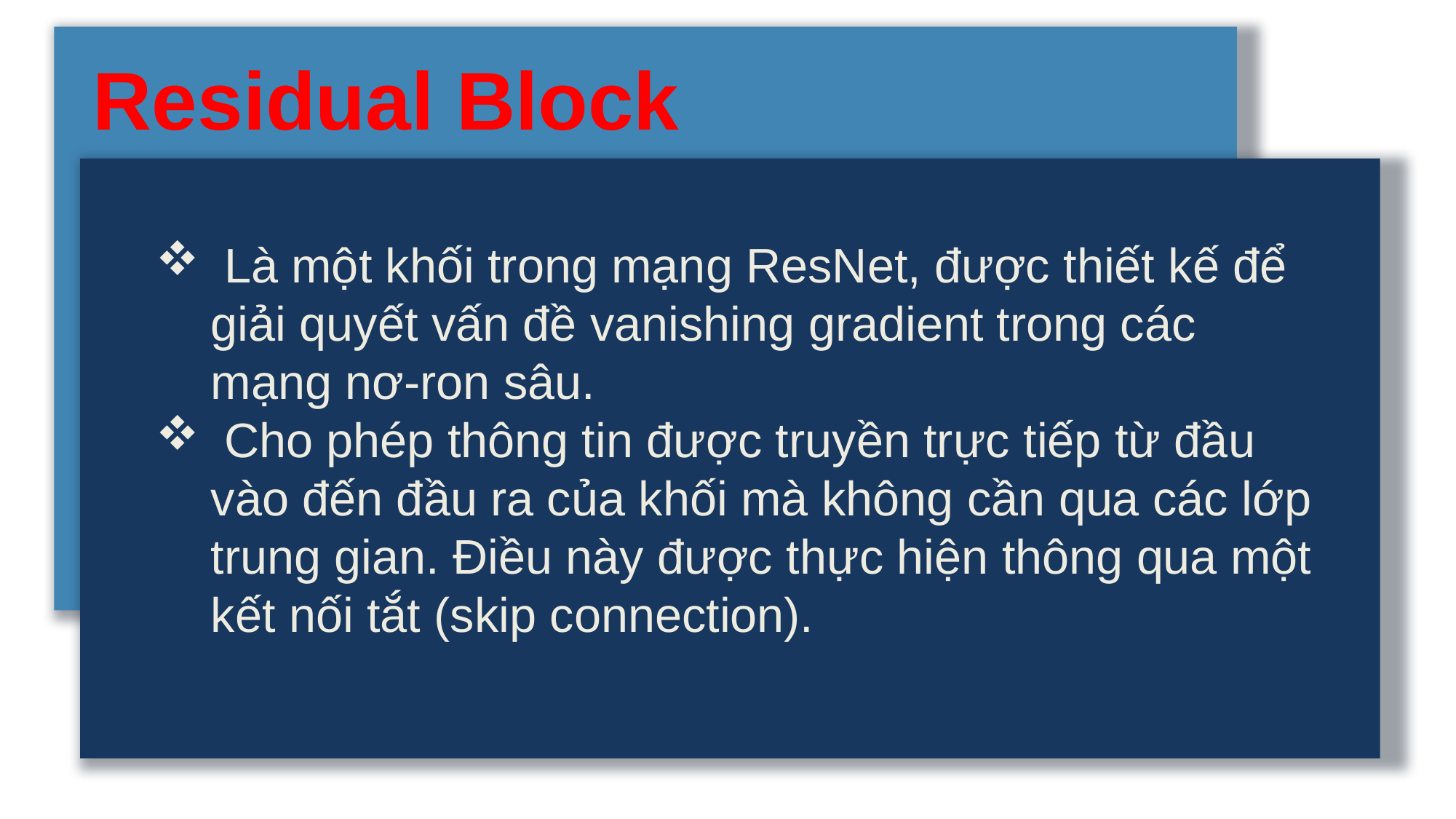

Residual Block

 Là một khối trong mạng ResNet, được thiết kế để giải quyết vấn đề vanishing gradient trong các mạng nơ-ron sâu.
 Cho phép thông tin được truyền trực tiếp từ đầu vào đến đầu ra của khối mà không cần qua các lớp trung gian. Điều này được thực hiện thông qua một kết nối tắt (skip connection).